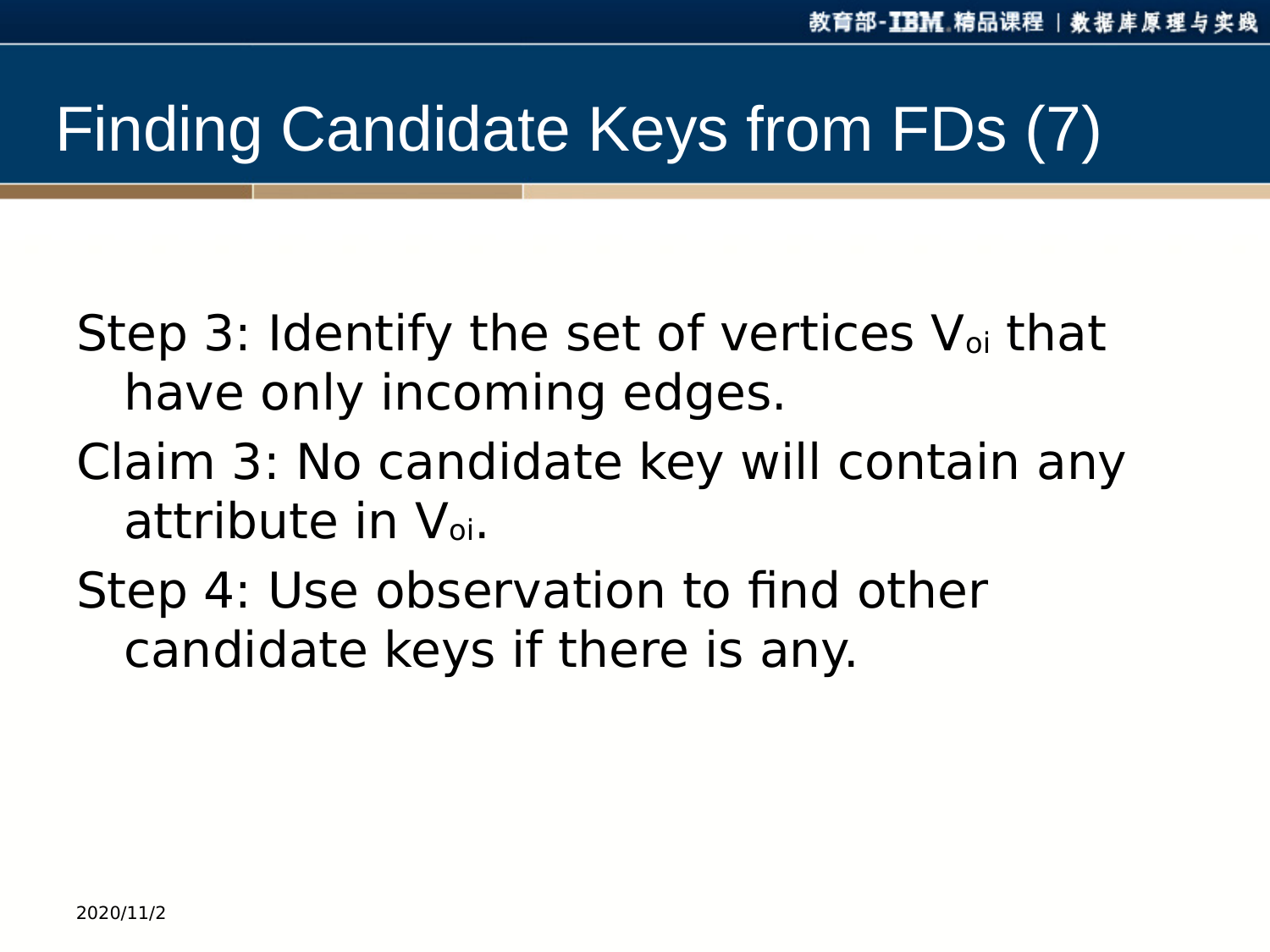

# Finding Candidate Keys from FDs (7)
Step 3: Identify the set of vertices Voi that have only incoming edges.
Claim 3: No candidate key will contain any attribute in Voi.
Step 4: Use observation to find other candidate keys if there is any.